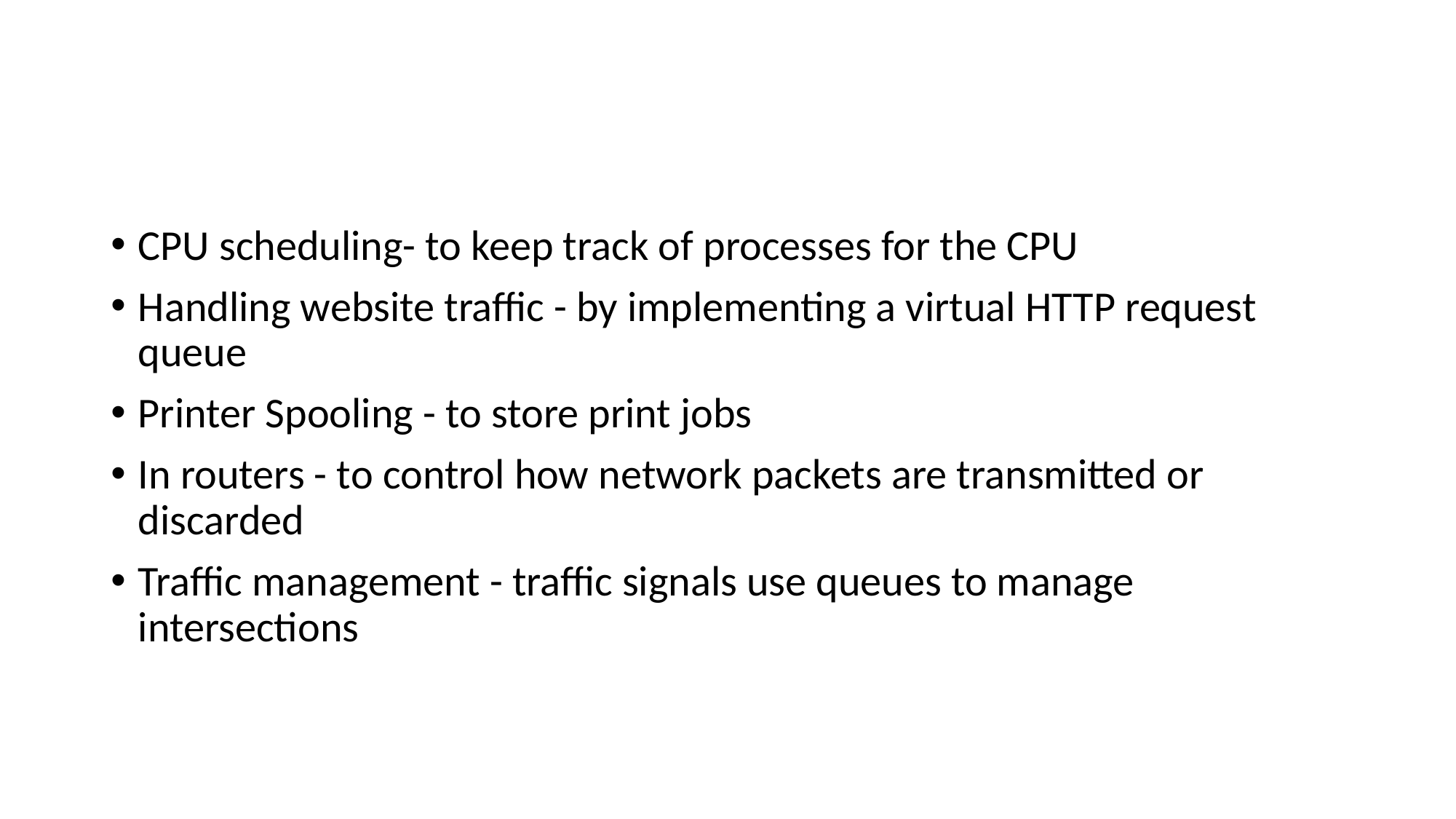

#
CPU scheduling- to keep track of processes for the CPU
Handling website traffic - by implementing a virtual HTTP request queue
Printer Spooling - to store print jobs
In routers - to control how network packets are transmitted or discarded
Traffic management - traffic signals use queues to manage intersections